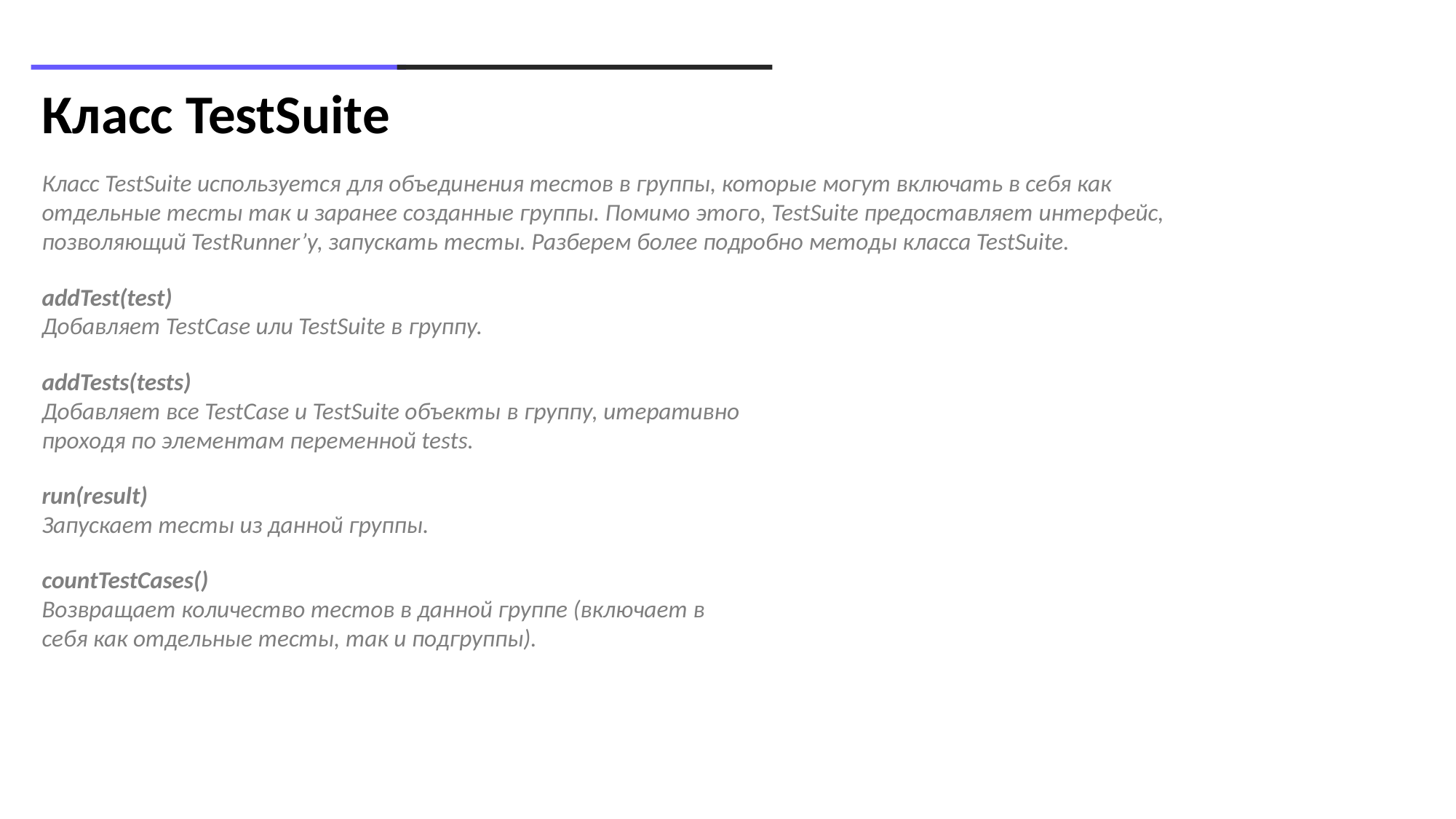

# Класс TestSuite
Класс TestSuite используется для объединения тестов в группы, которые могут включать в себя как отдельные тесты так и заранее созданные группы. Помимо этого, TestSuite предоставляет интерфейс, позволяющий TestRunner’у, запускать тесты. Разберем более подробно методы класса TestSuite.
addTest(test)
Добавляет TestCase или TestSuite в группу.
addTests(tests)
Добавляет все TestCase и TestSuite объекты в группу, итеративно проходя по элементам переменной tests.
run(result)
Запускает тесты из данной группы.
countTestCases()
Возвращает количество тестов в данной группе (включает в себя как отдельные тесты, так и подгруппы).